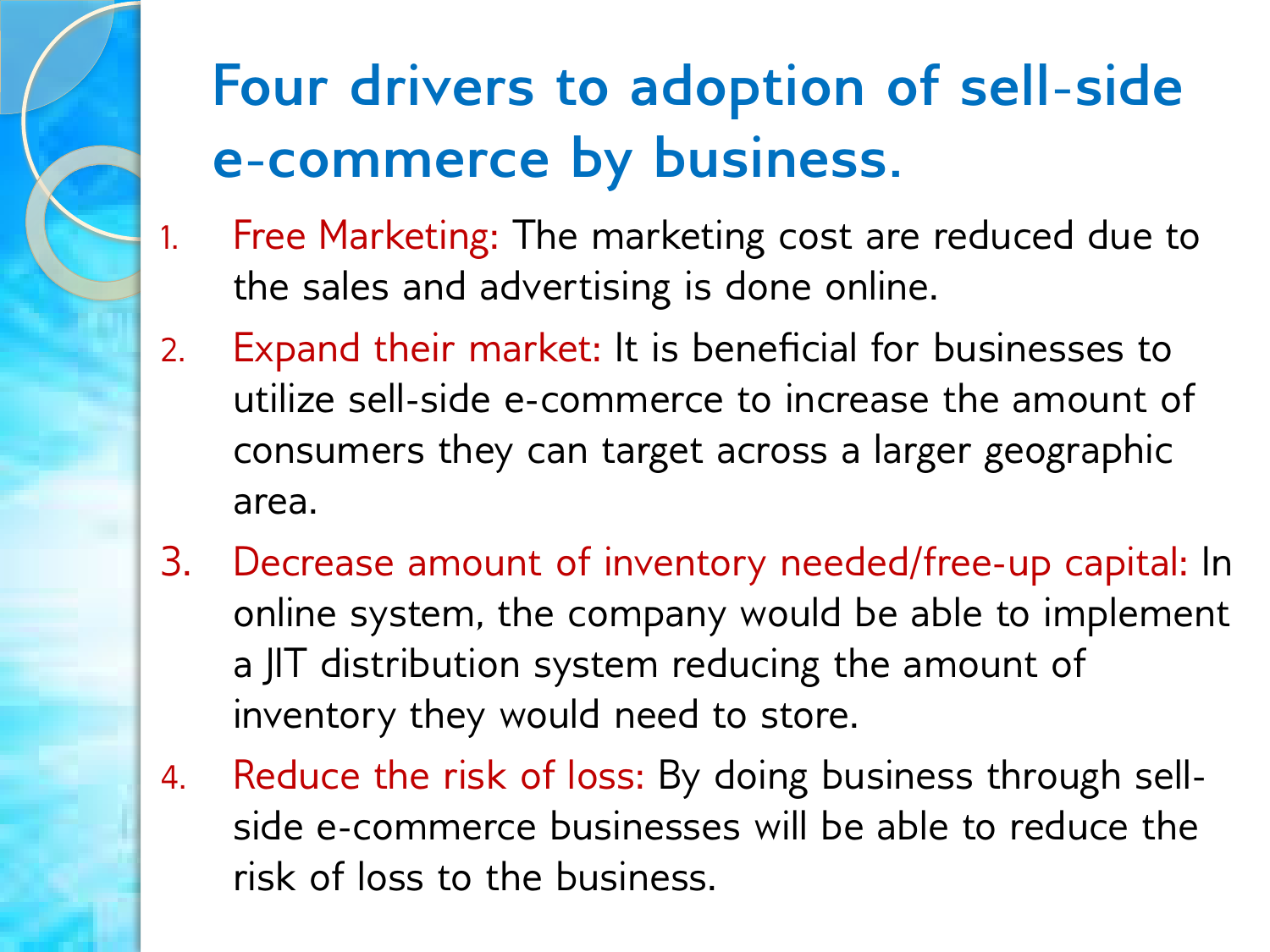

# Four drivers to adoption of sell-side e-commerce by business.
Free Marketing: The marketing cost are reduced due to the sales and advertising is done online.
Expand their market: It is beneficial for businesses to utilize sell-side e-commerce to increase the amount of consumers they can target across a larger geographic area.
Decrease amount of inventory needed/free-up capital: In online system, the company would be able to implement a JIT distribution system reducing the amount of inventory they would need to store.
Reduce the risk of loss: By doing business through sell-side e-commerce businesses will be able to reduce the risk of loss to the business.